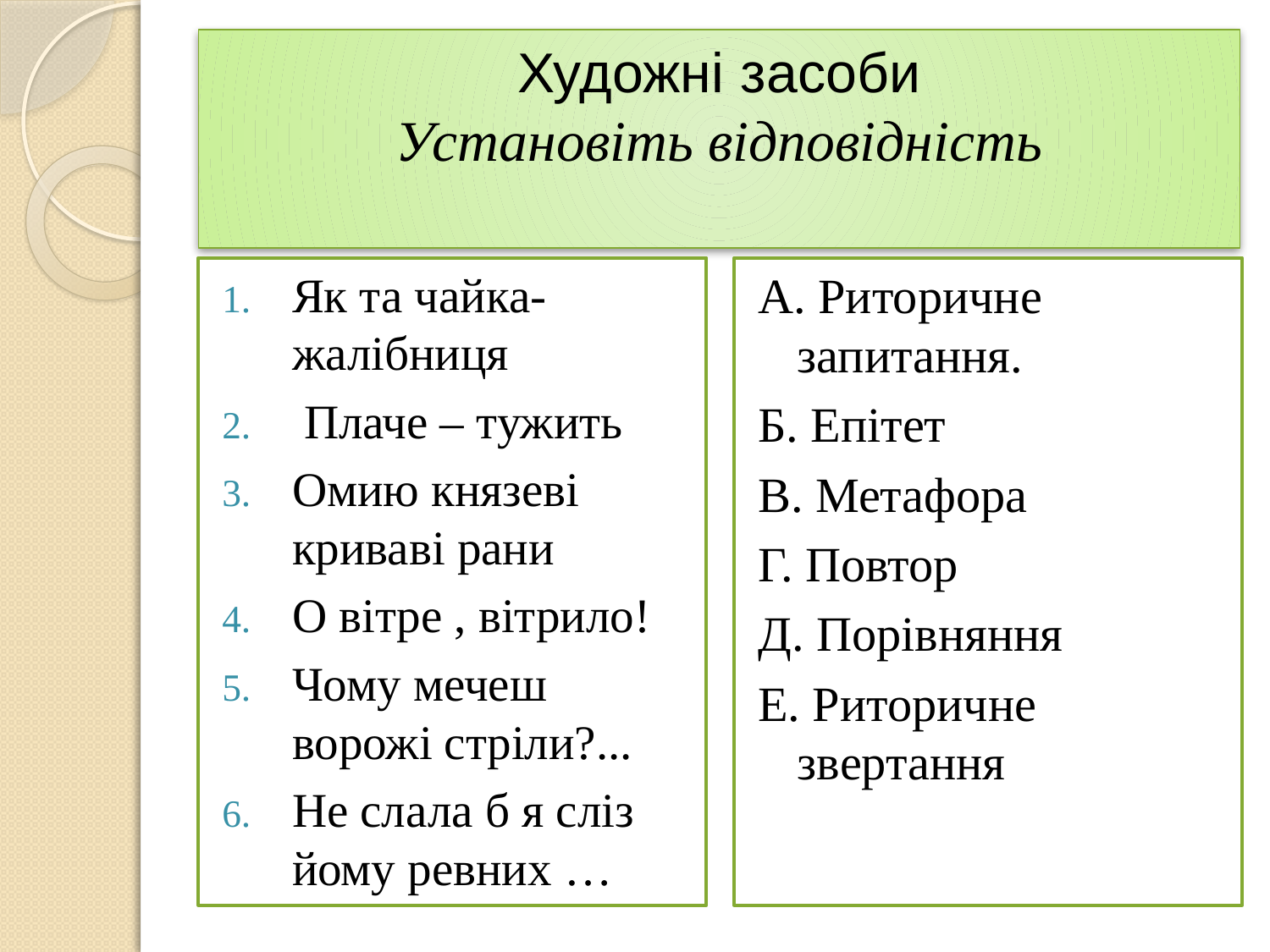

# Художні засоби Установіть відповідність
Як та чайка-жалібниця
 Плаче – тужить
Омию князеві криваві рани
О вітре , вітрило!
Чому мечеш ворожі стріли?...
Не слала б я сліз йому ревних …
А. Риторичне запитання.
Б. Епітет
В. Метафора
Г. Повтор
Д. Порівняння
Е. Риторичне звертання